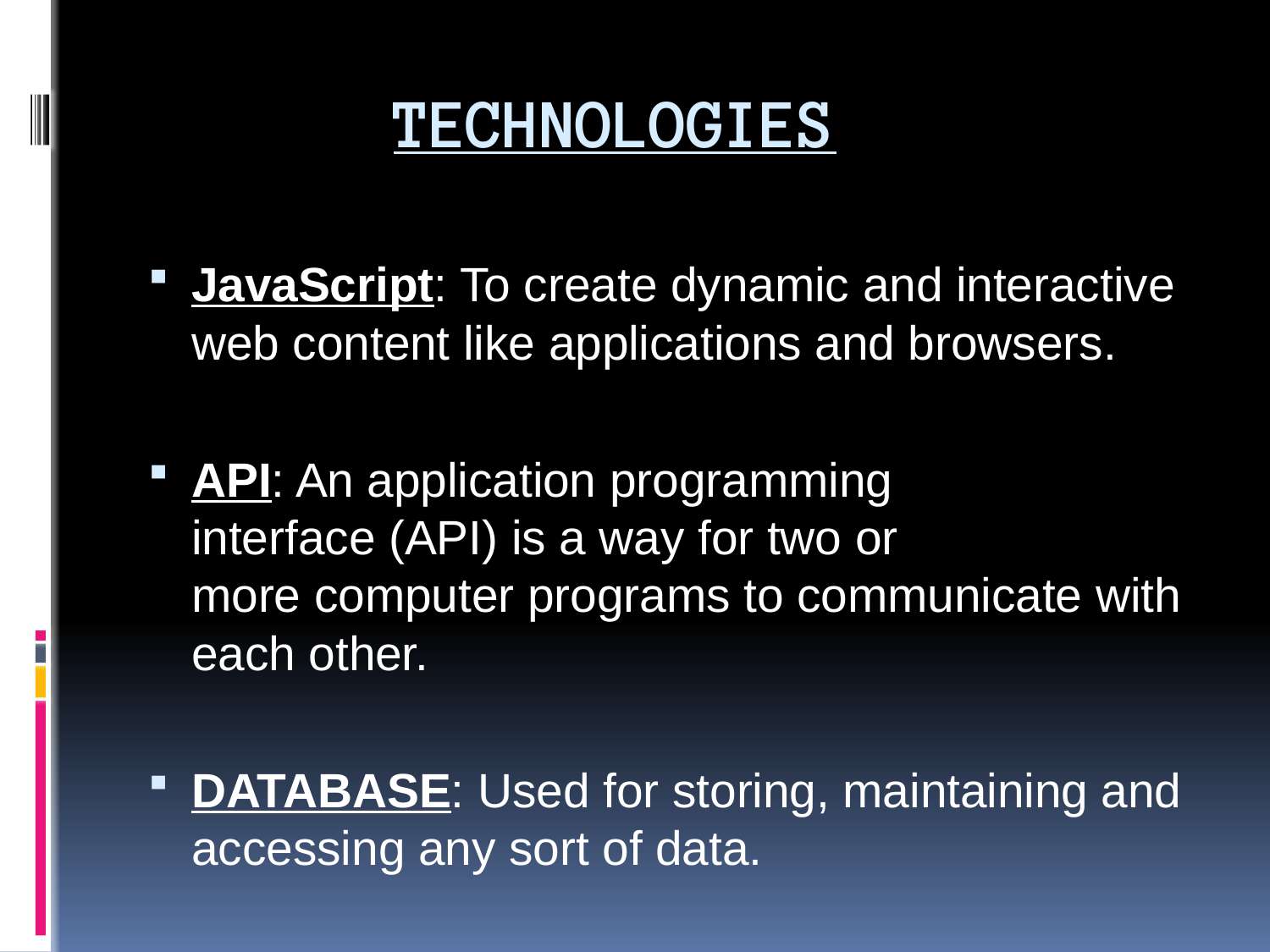

# TECHNOLOGIES
JavaScript: To create dynamic and interactive web content like applications and browsers.

API: An application programming interface (API) is a way for two or more computer programs to communicate with each other.

DATABASE: Used for storing, maintaining and accessing any sort of data.